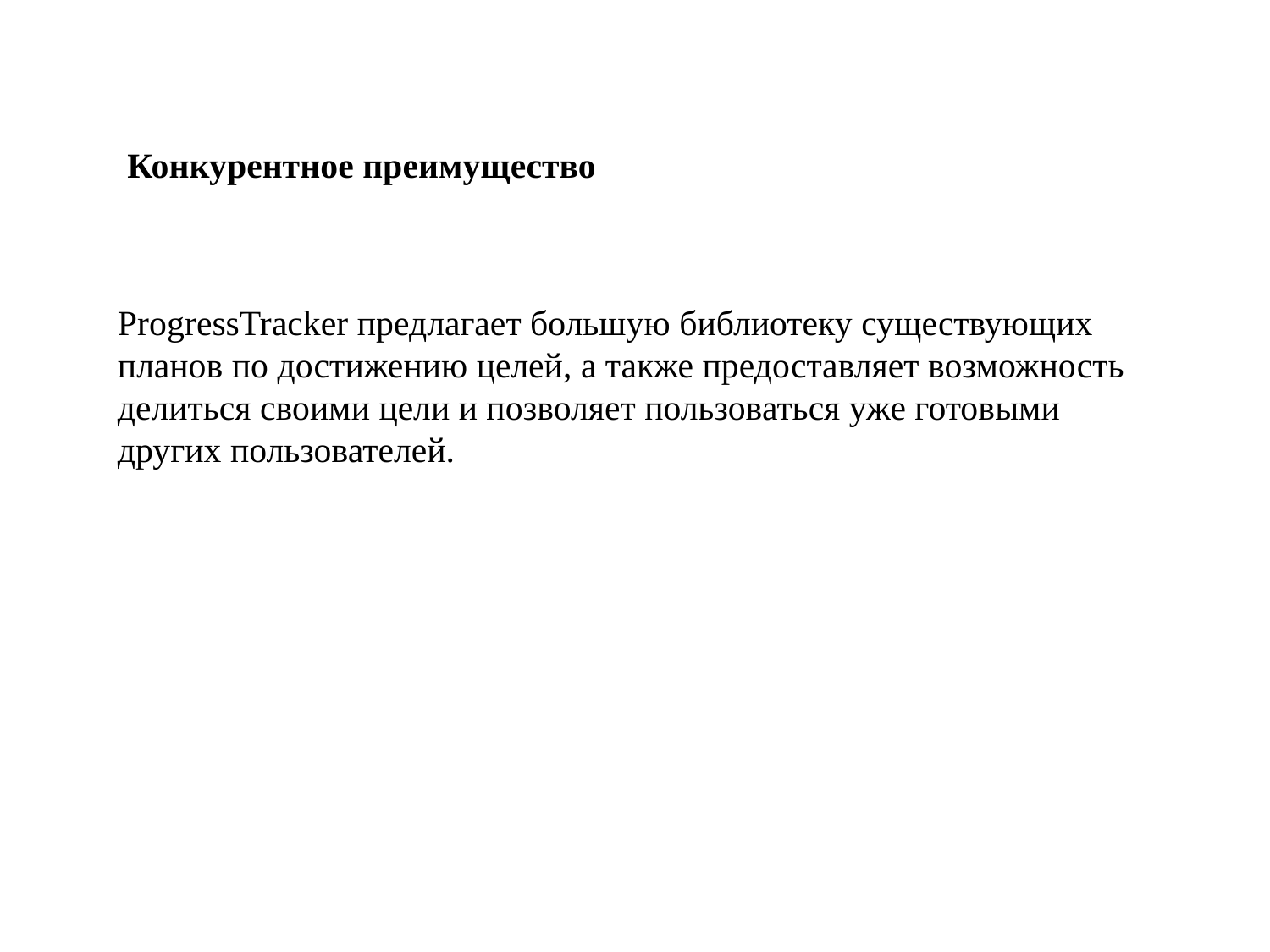

Конкурентное преимущество
ProgressTracker предлагает большую библиотеку существующих планов по достижению целей, а также предоставляет возможность делиться своими цели и позволяет пользоваться уже готовыми других пользователей.